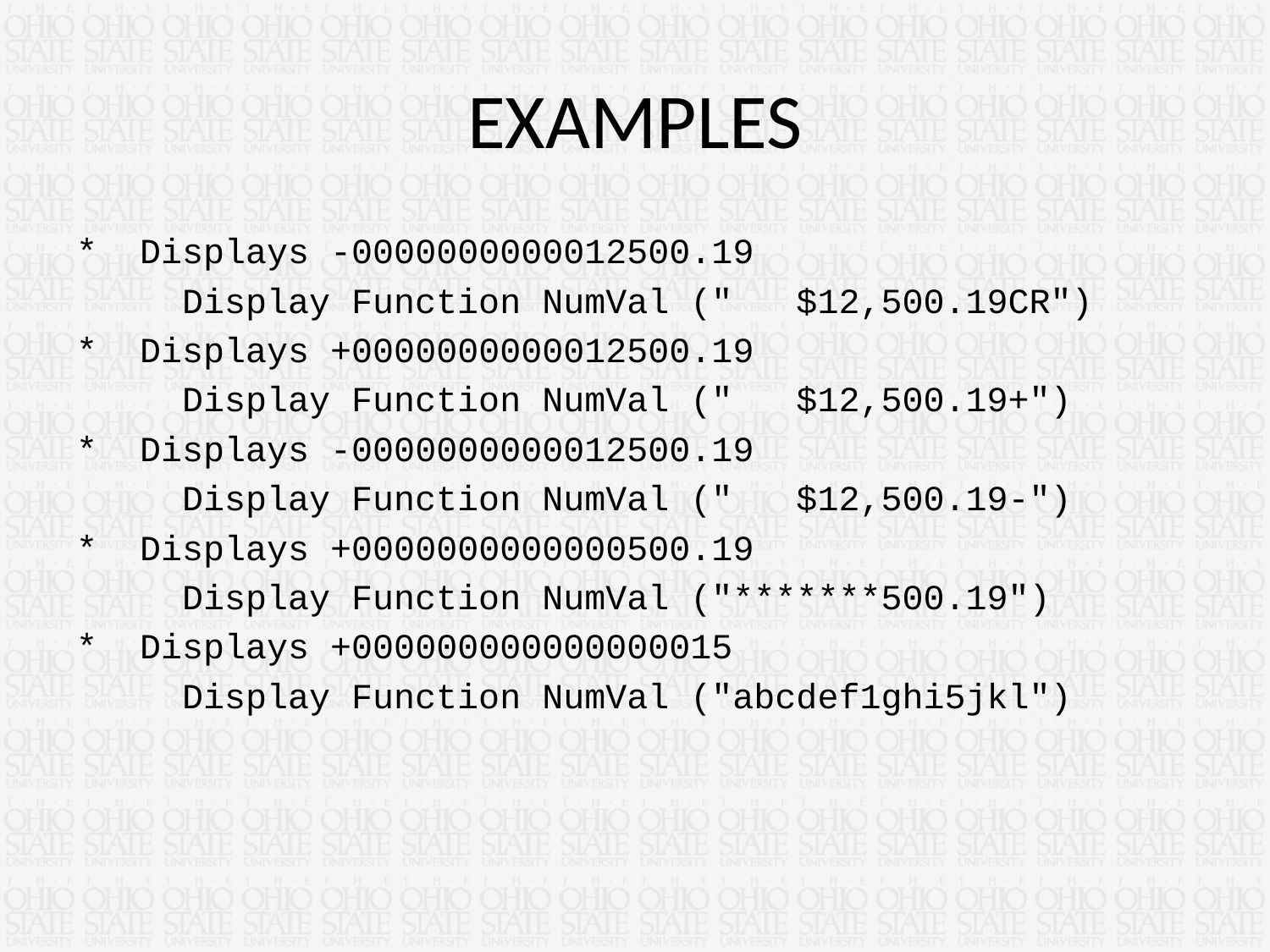

# EXAMPLES
*  Displays -0000000000012500.19
     Display Function NumVal ("   $12,500.19CR")
*  Displays +0000000000012500.19
     Display Function NumVal ("   $12,500.19+")
*  Displays -0000000000012500.19
     Display Function NumVal ("   $12,500.19-")
*  Displays +0000000000000500.19
     Display Function NumVal ("*******500.19")
*  Displays +000000000000000015
     Display Function NumVal ("abcdef1ghi5jkl")